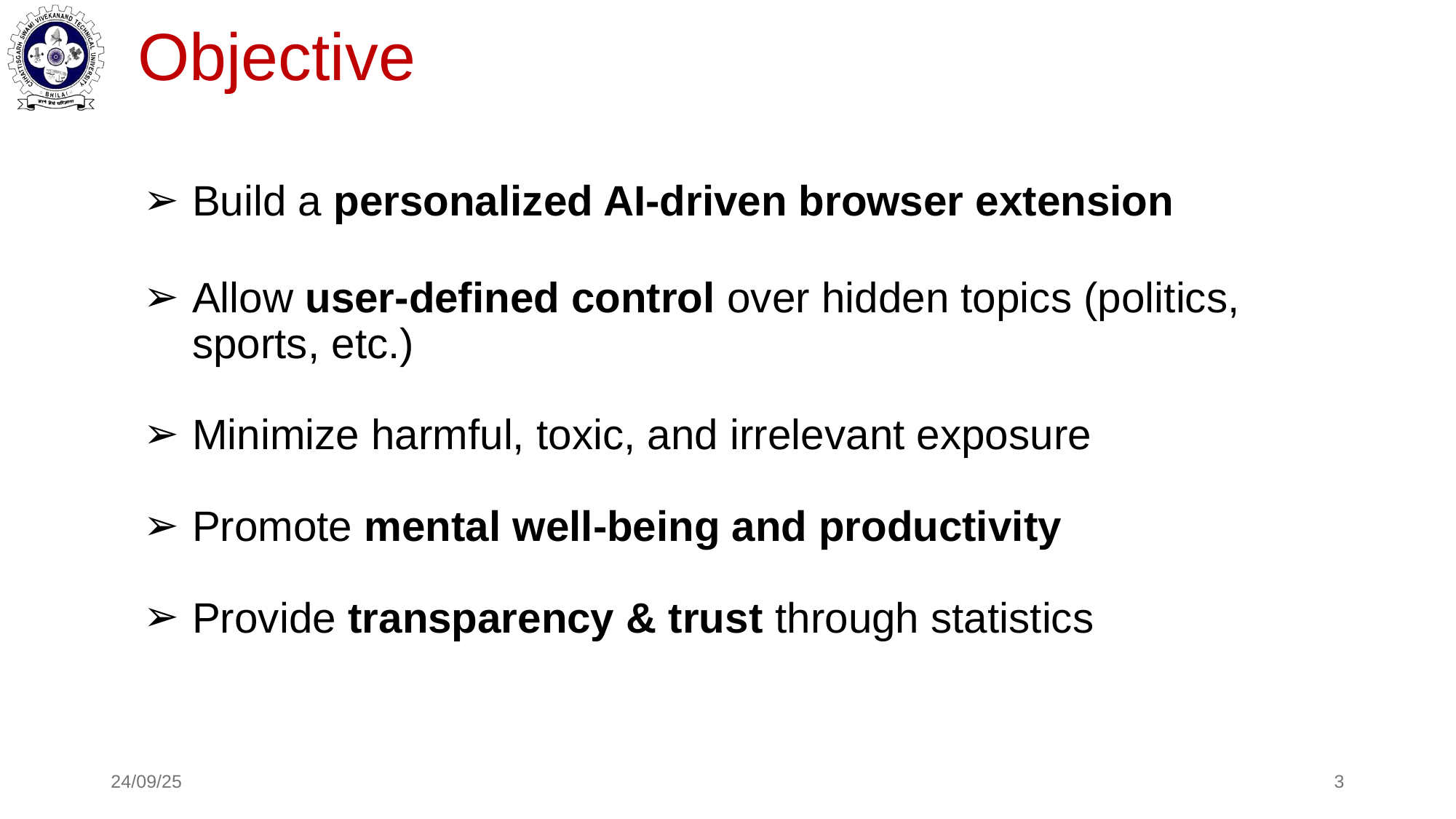

# Objective
Build a personalized AI-driven browser extension
Allow user-defined control over hidden topics (politics, sports, etc.)
Minimize harmful, toxic, and irrelevant exposure
Promote mental well-being and productivity
Provide transparency & trust through statistics

24/09/25
3